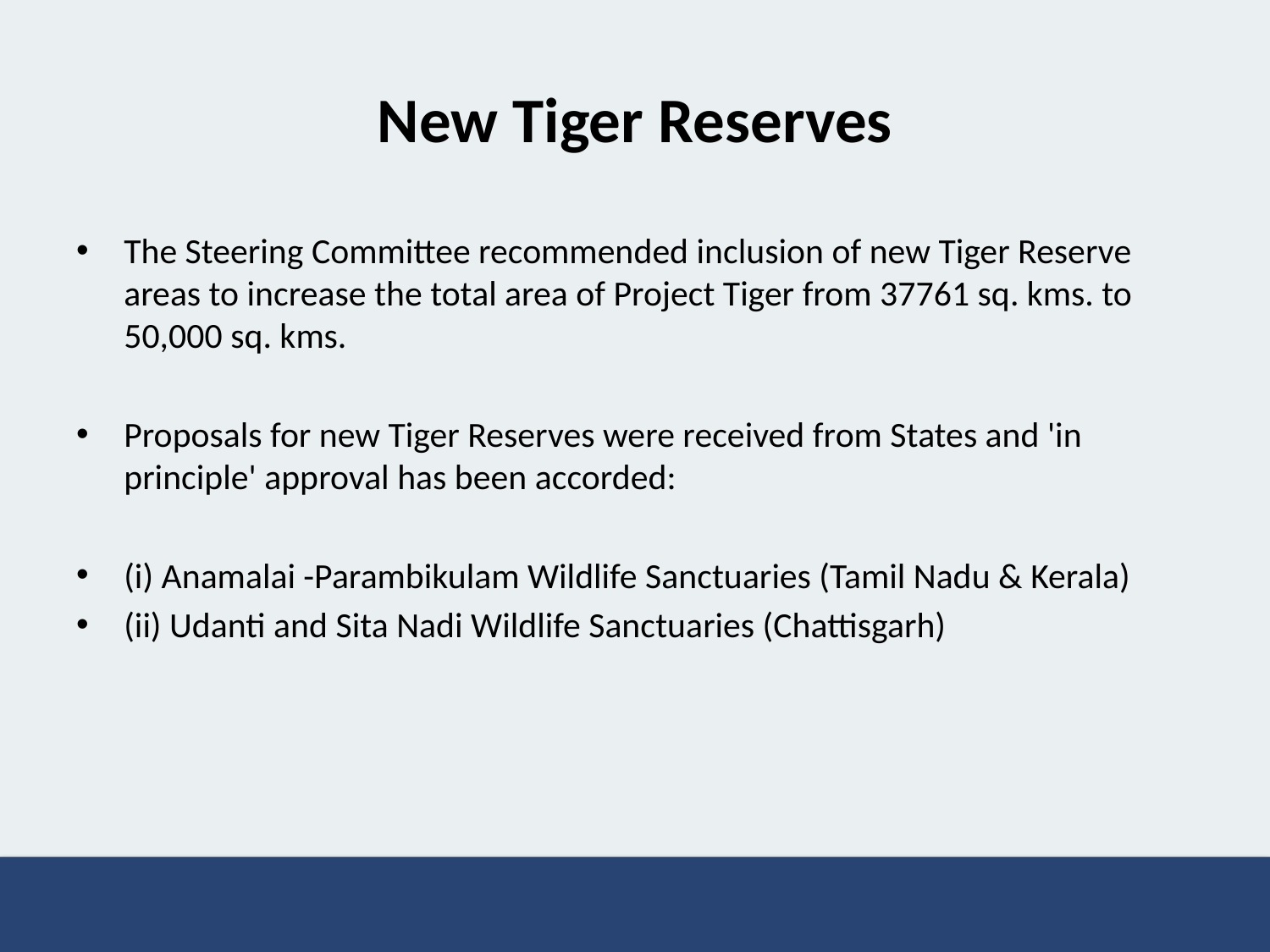

# New Tiger Reserves
The Steering Committee recommended inclusion of new Tiger Reserve areas to increase the total area of Project Tiger from 37761 sq. kms. to 50,000 sq. kms.

Proposals for new Tiger Reserves were received from States and 'in principle' approval has been accorded:

(i) Anamalai -Parambikulam Wildlife Sanctuaries (Tamil Nadu & Kerala)
(ii) Udanti and Sita Nadi Wildlife Sanctuaries (Chattisgarh)